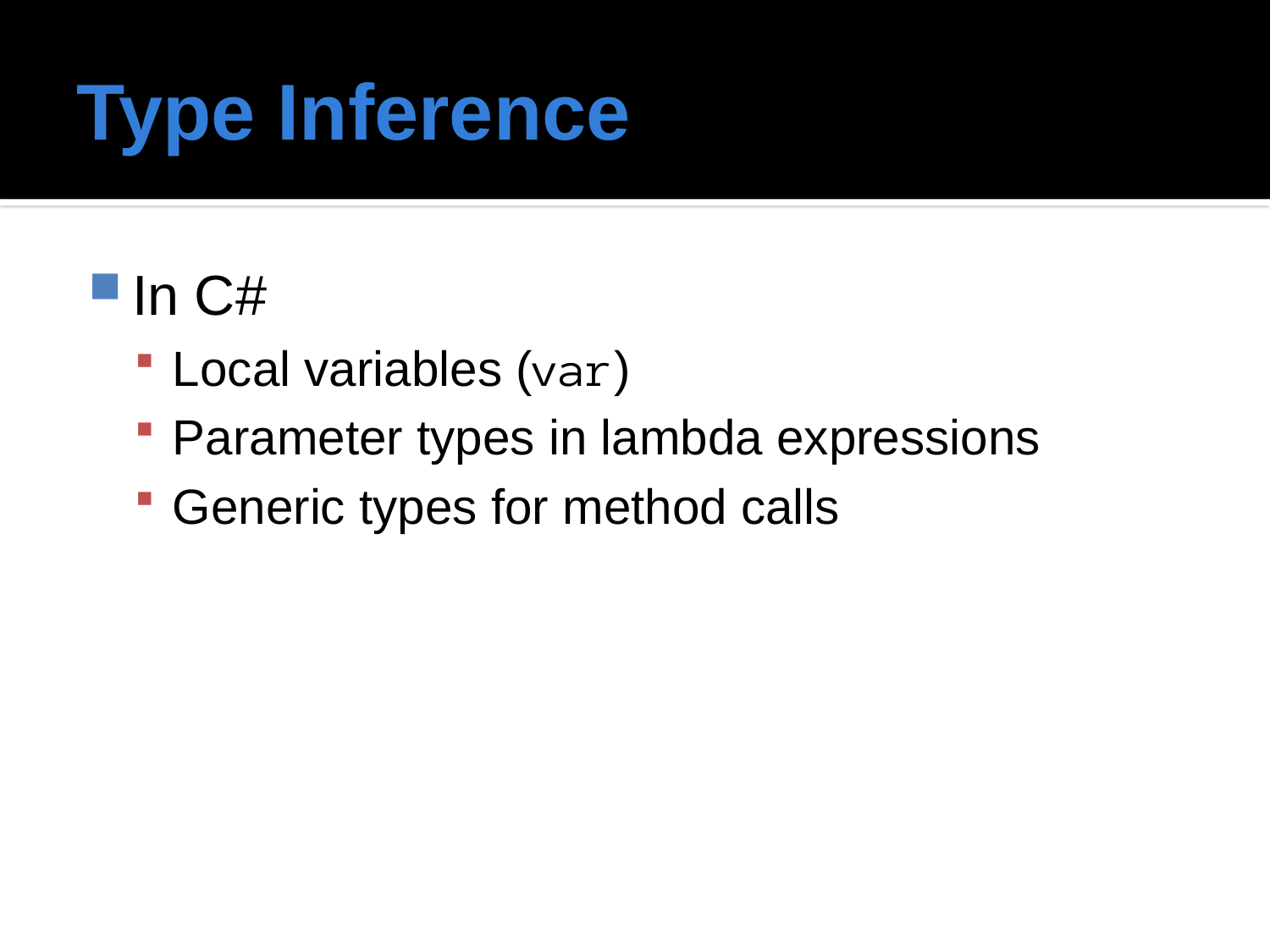

# Type Inference
In C#
Local variables (var)
Parameter types in lambda expressions
Generic types for method calls